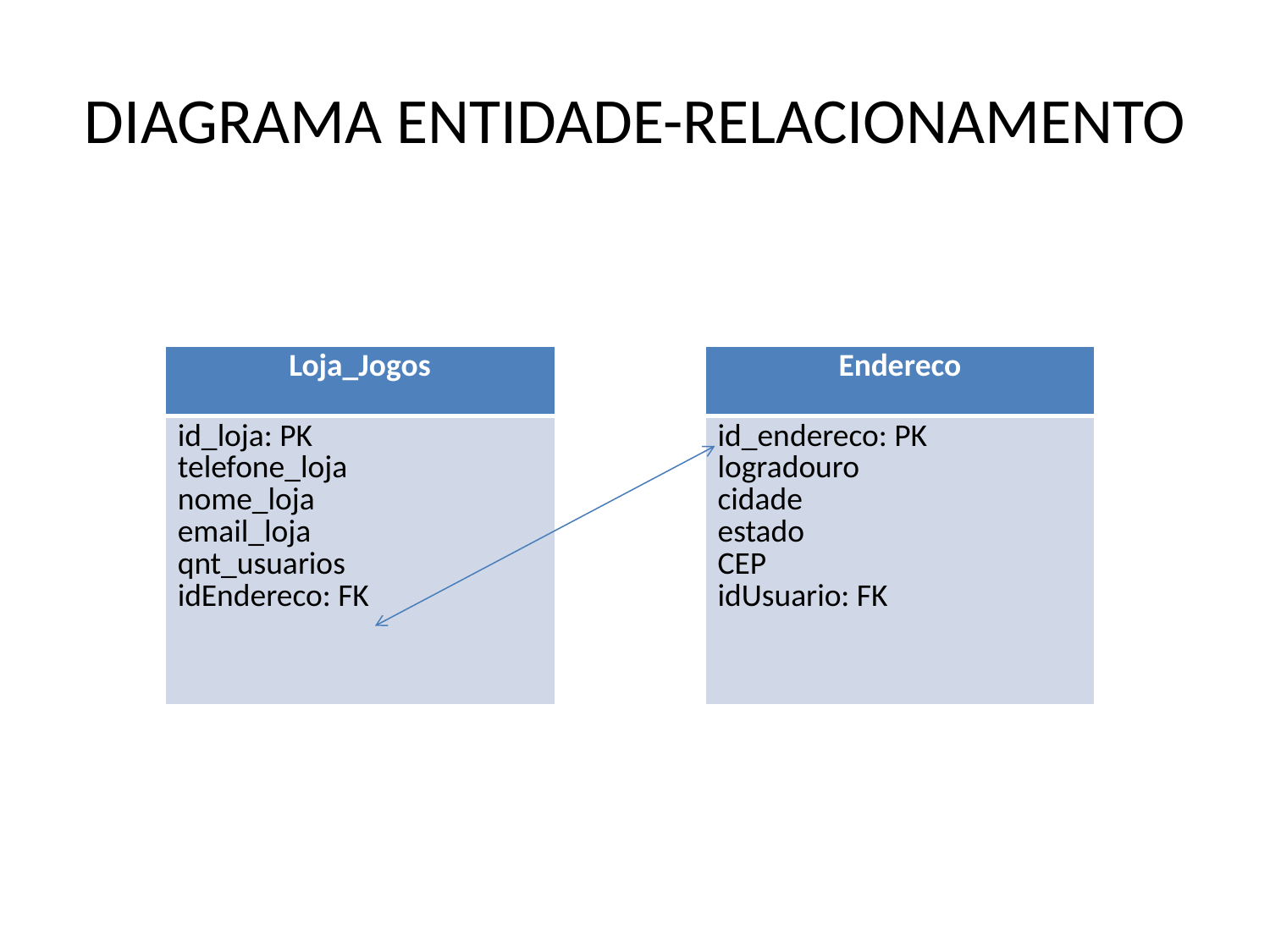

# DIAGRAMA ENTIDADE-RELACIONAMENTO
| Loja\_Jogos |
| --- |
| id\_loja: PK telefone\_loja nome\_loja email\_loja qnt\_usuarios idEndereco: FK |
| Endereco |
| --- |
| id\_endereco: PK logradouro cidade estado CEP idUsuario: FK |